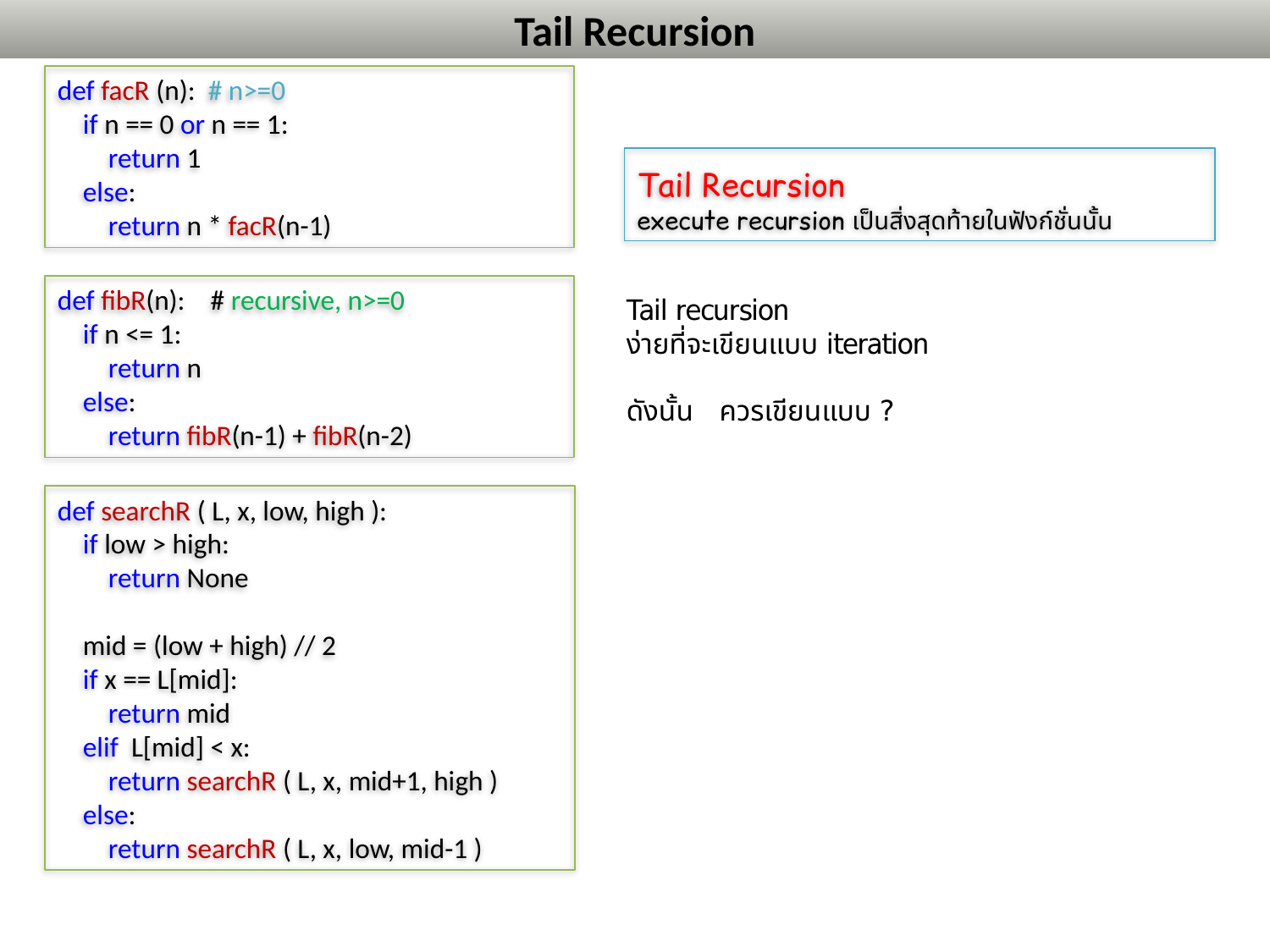

# Tail Recursion
def facR (n):  # n>=0
    if n == 0 or n == 1:
        return 1
    else:
        return n * facR(n-1)
Tail Recursion
execute recursion เป็นสิ่งสุดท้ายในฟังก์ชั่นนั้น
def fibR(n):    # recursive, n>=0
    if n <= 1:
        return n
    else:
        return fibR(n-1) + fibR(n-2)
Tail recursion
ง่ายที่จะเขียนแบบ iteration

ดังนั้น   ควรเขียนแบบ ?
def searchR ( L, x, low, high ):
    if low > high:
        return None

    mid = (low + high) // 2
    if x == L[mid]:
        return mid
    elif  L[mid] < x:
        return searchR ( L, x, mid+1, high )
    else:
        return searchR ( L, x, low, mid-1 )